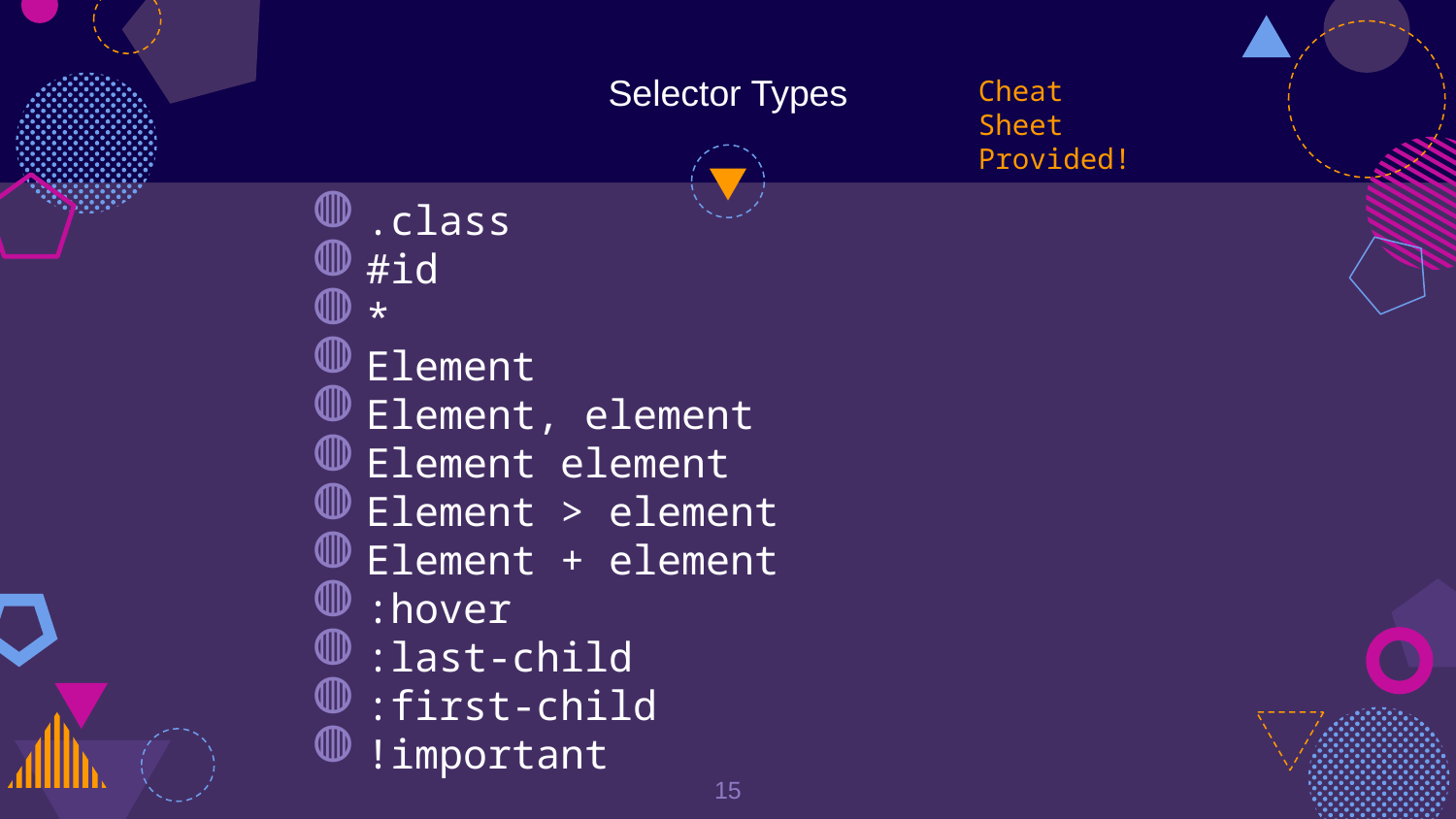

# Selector Types
Cheat Sheet Provided!
.class
#id
*
Element
Element, element
Element element
Element > element
Element + element
:hover
:last-child
:first-child
!important
15